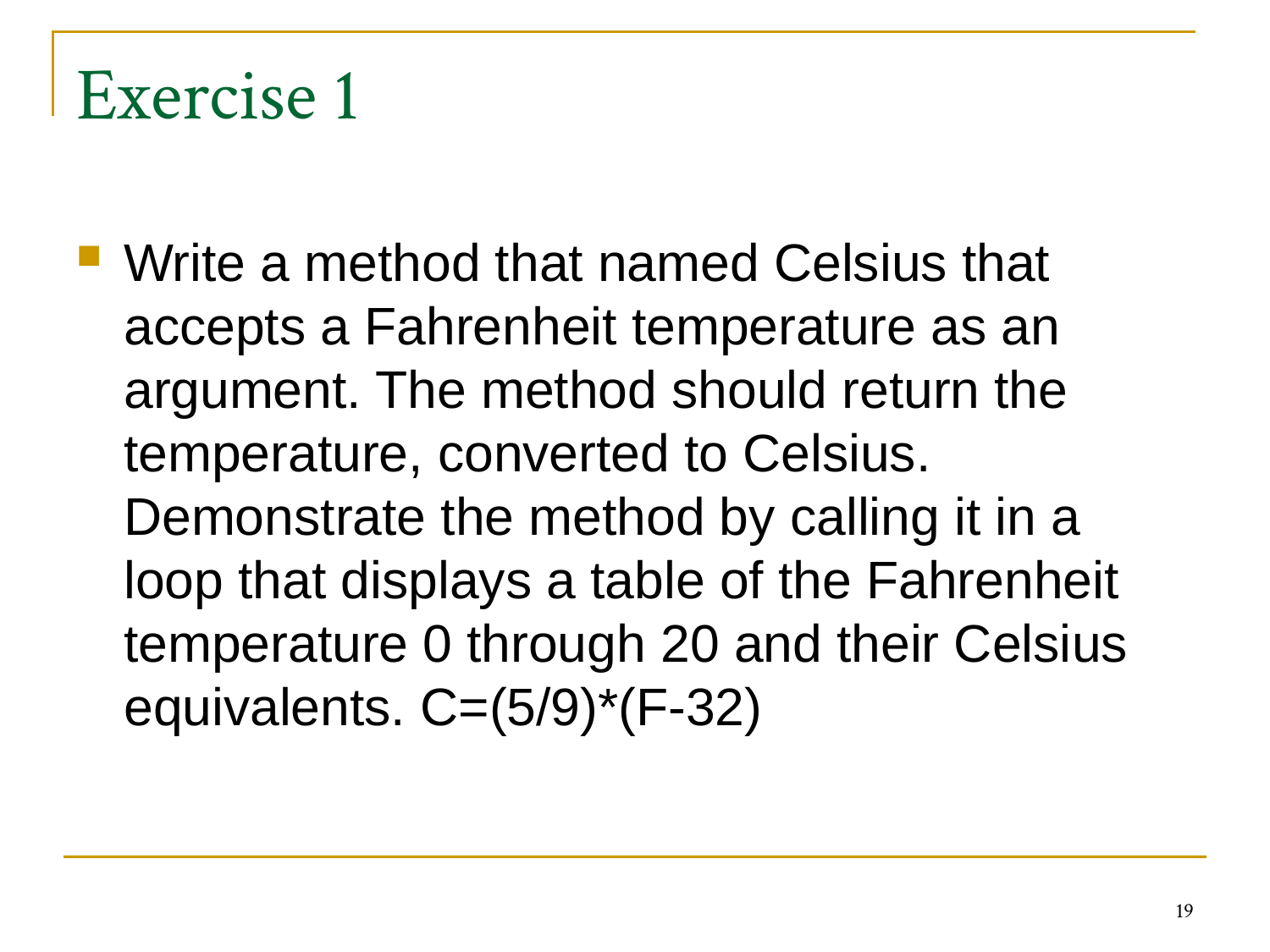

# Exercise 1
Write a method that named Celsius that accepts a Fahrenheit temperature as an argument. The method should return the temperature, converted to Celsius. Demonstrate the method by calling it in a loop that displays a table of the Fahrenheit temperature 0 through 20 and their Celsius equivalents. C=(5/9)*(F-32)
19